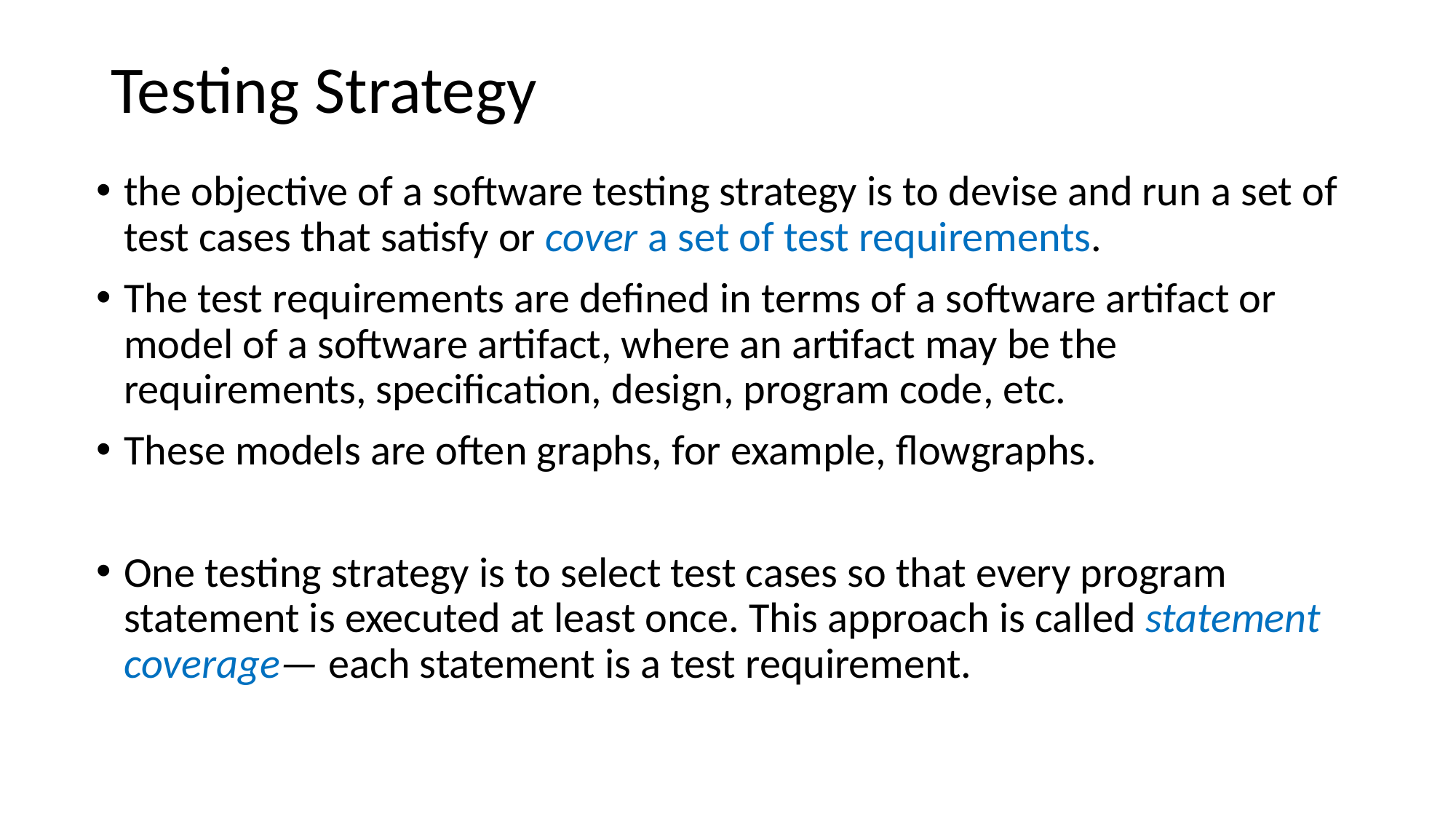

# Testing Strategy
the objective of a software testing strategy is to devise and run a set of test cases that satisfy or cover a set of test requirements.
The test requirements are defined in terms of a software artifact or model of a software artifact, where an artifact may be the requirements, specification, design, program code, etc.
These models are often graphs, for example, ﬂowgraphs.

One testing strategy is to select test cases so that every program statement is executed at least once. This approach is called statement coverage— each statement is a test requirement.